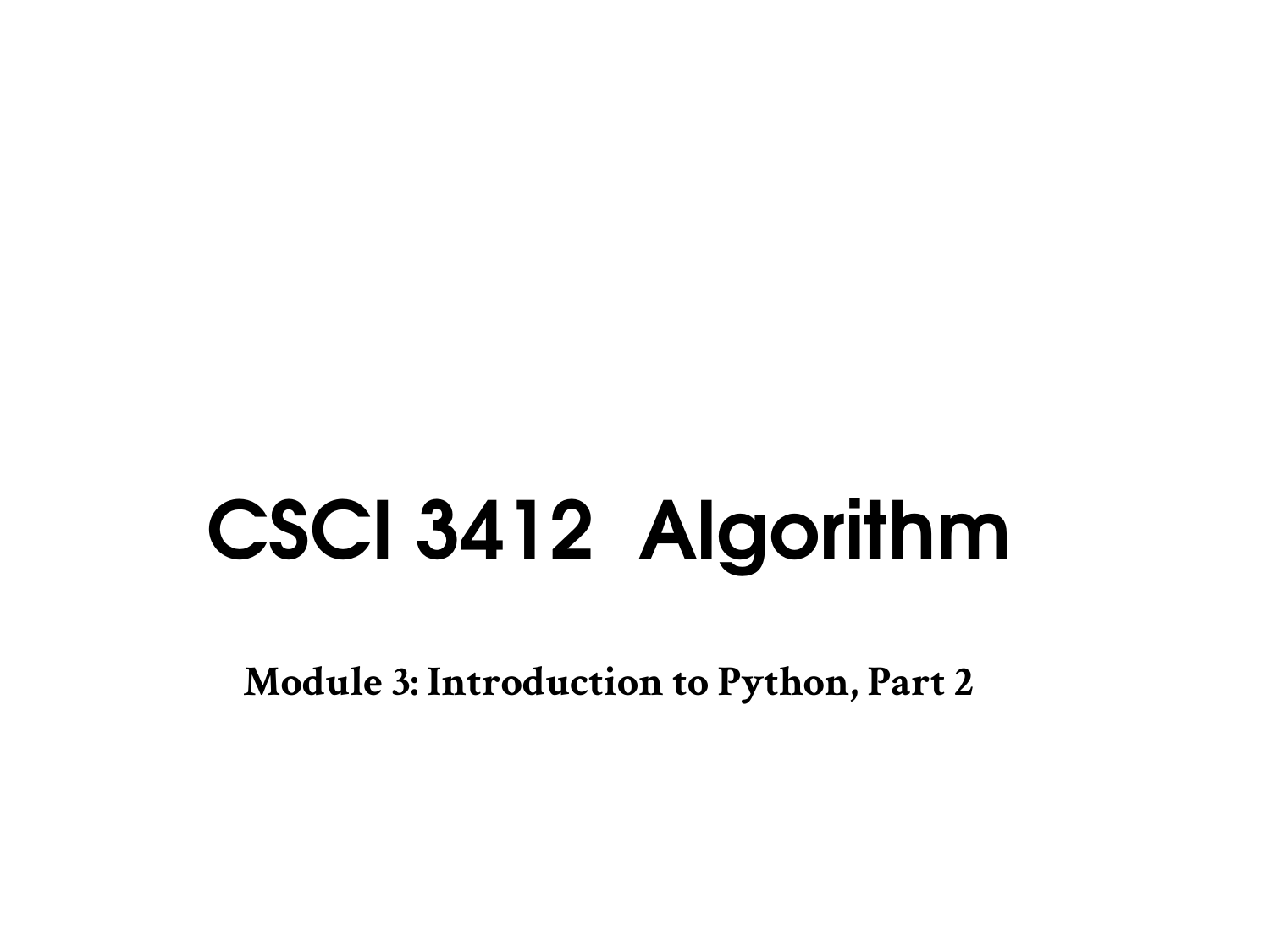

# CSCI 3412  Algorithm

Module 3: Introduction to Python, Part 2

Sung Nam